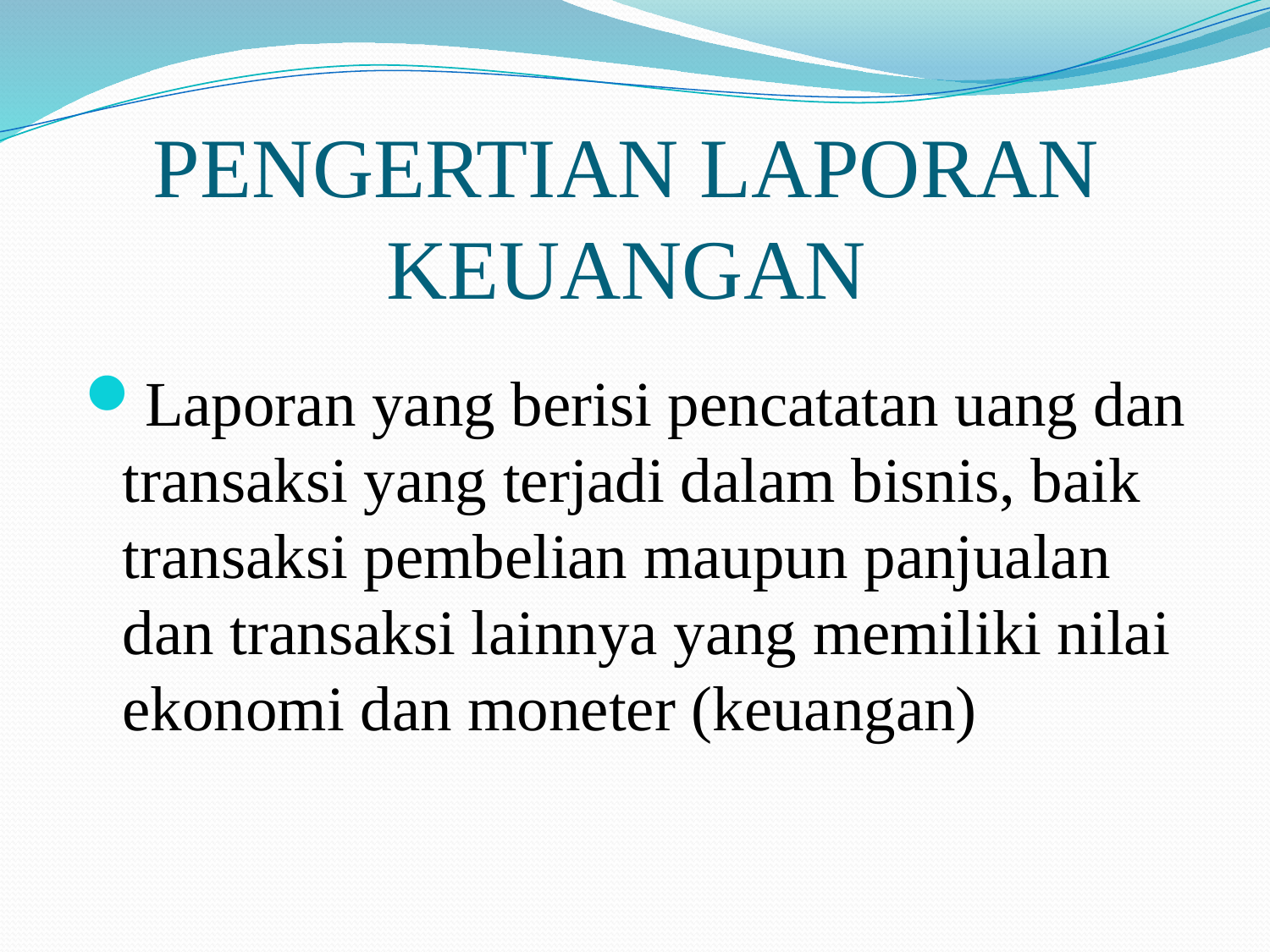

# PENGERTIAN LAPORAN KEUANGAN
Laporan yang berisi pencatatan uang dan transaksi yang terjadi dalam bisnis, baik transaksi pembelian maupun panjualan dan transaksi lainnya yang memiliki nilai ekonomi dan moneter (keuangan)